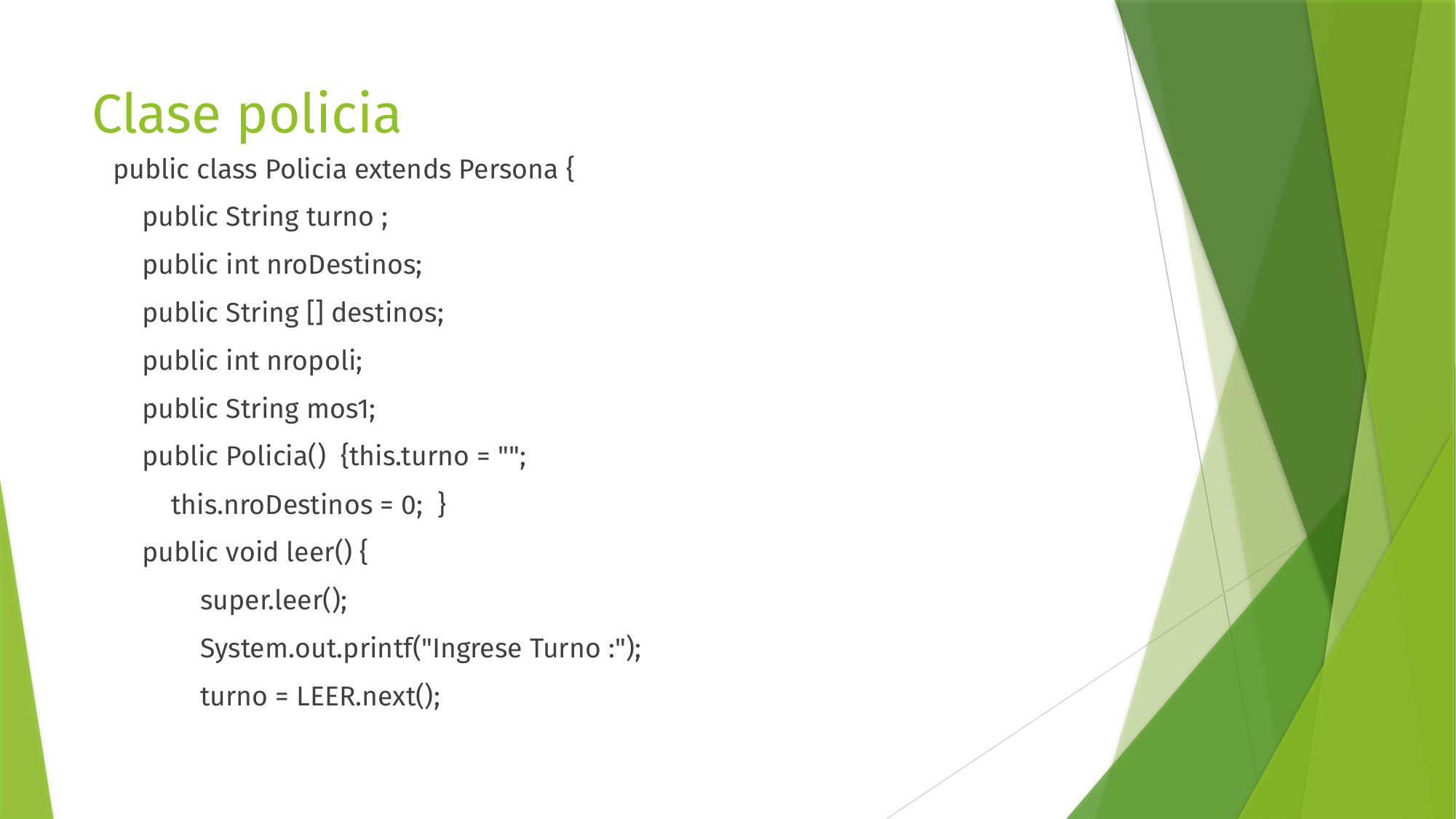

# Clase policia
public class Policia extends Persona {
    public String turno ;
    public int nroDestinos;
    public String [] destinos;
    public int nropoli;
    public String mos1;
    public Policia()  {this.turno = "";
        this.nroDestinos = 0;  }
    public void leer() {
            super.leer();
            System.out.printf("Ingrese Turno :");
            turno = LEER.next();